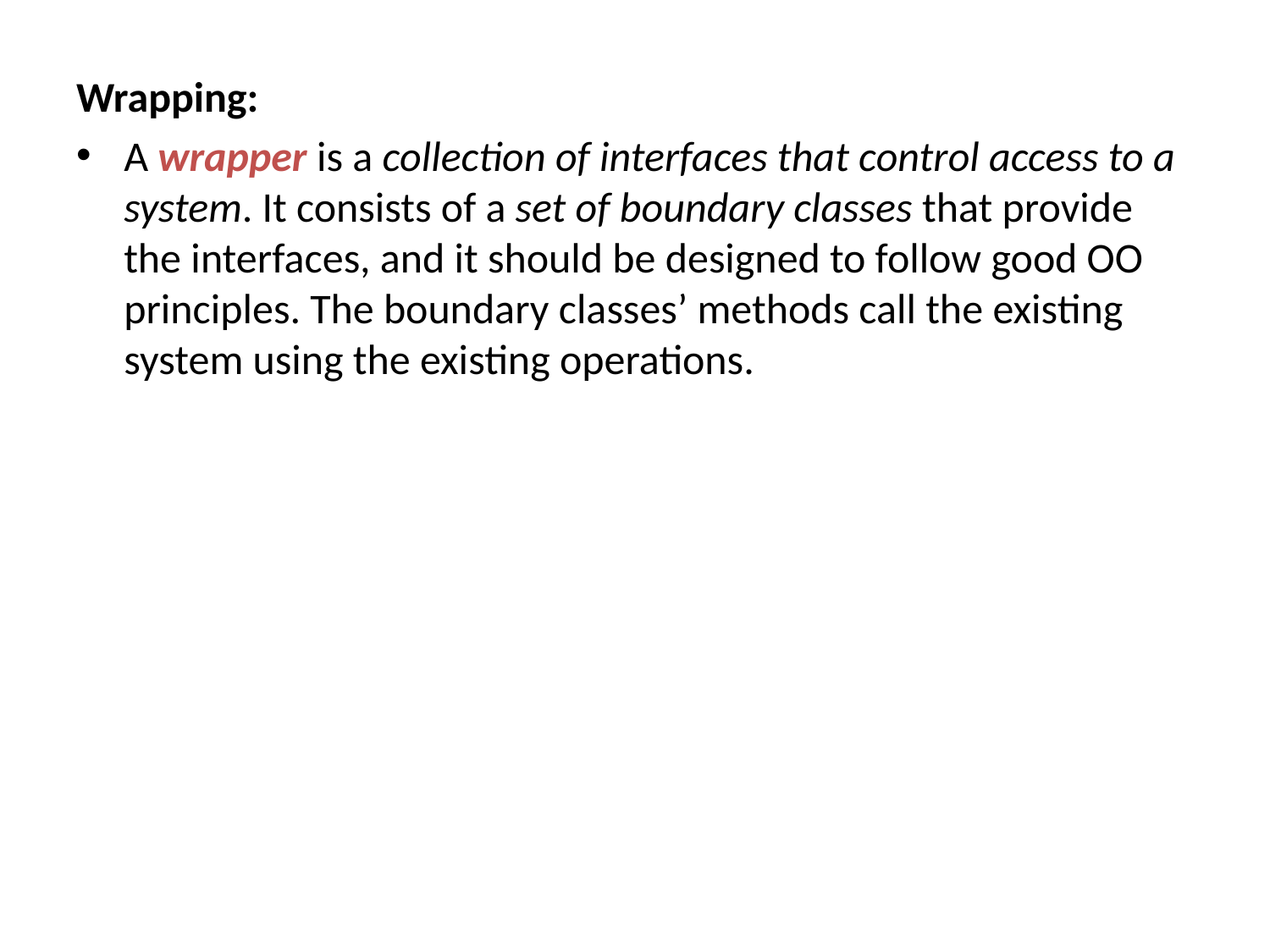

Wrapping:
A wrapper is a collection of interfaces that control access to a system. It consists of a set of boundary classes that provide the interfaces, and it should be designed to follow good OO principles. The boundary classes’ methods call the existing system using the existing operations.